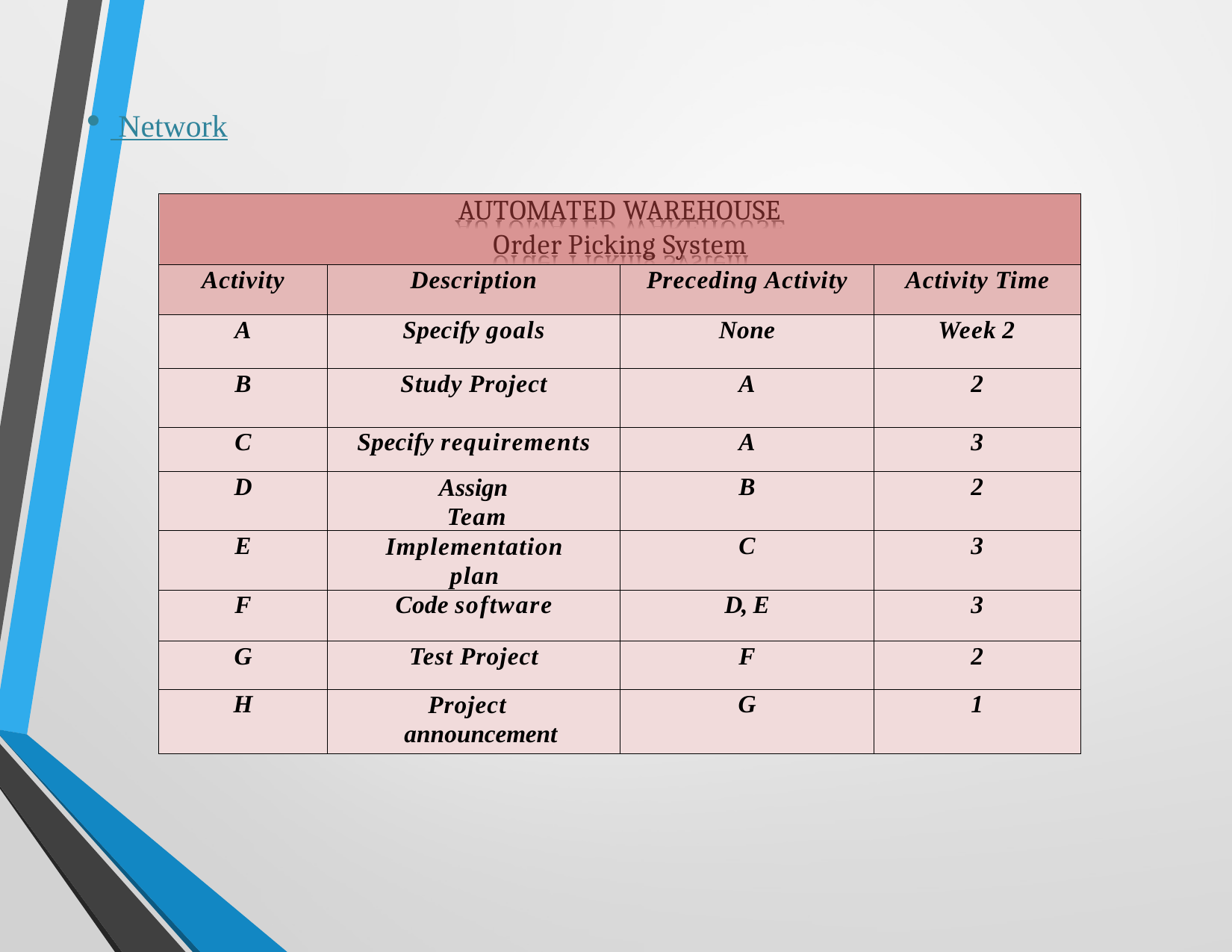

Network
| AUTOMATED WAREHOUSE Order Picking System |  |  |  |
| --- | --- | --- | --- |
| Activity | Description | Preceding Activity | Activity Time |
| A | Specify goals | None | 2 Week |
| B | Study Project | A | 2 |
| C | Specify requirements | A | 3 |
| D | Assign Team | B | 2 |
| E | Implementation plan | C | 3 |
| F | Code software | D, E | 3 |
| G | Test Project | F | 2 |
| H | Project announcement | G | 1 |